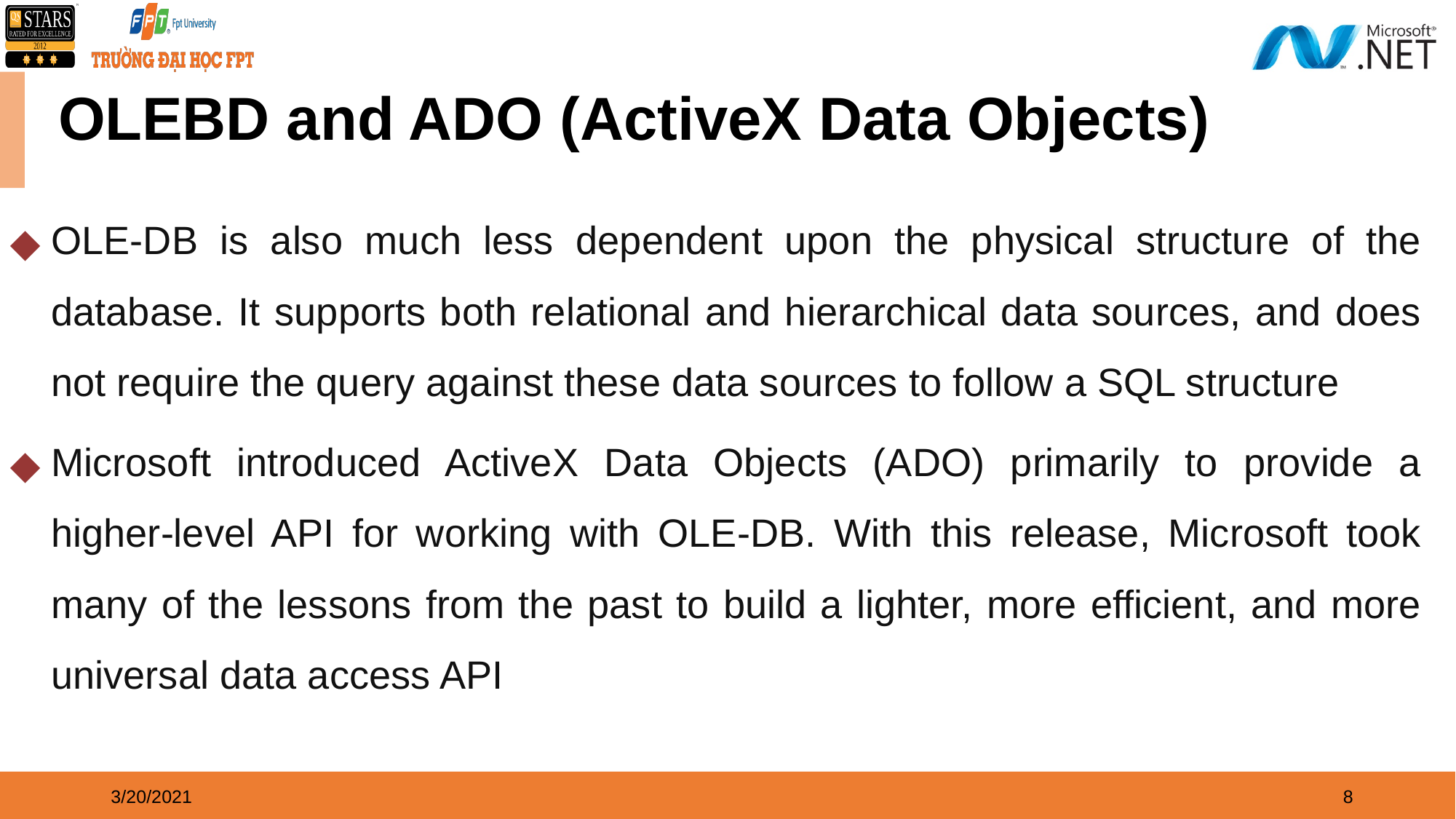

OLEBD and ADO (ActiveX Data Objects)
OLE-DB is also much less dependent upon the physical structure of the database. It supports both relational and hierarchical data sources, and does not require the query against these data sources to follow a SQL structure
Microsoft introduced ActiveX Data Objects (ADO) primarily to provide a higher-level API for working with OLE-DB. With this release, Microsoft took many of the lessons from the past to build a lighter, more efficient, and more universal data access API
3/20/2021
8